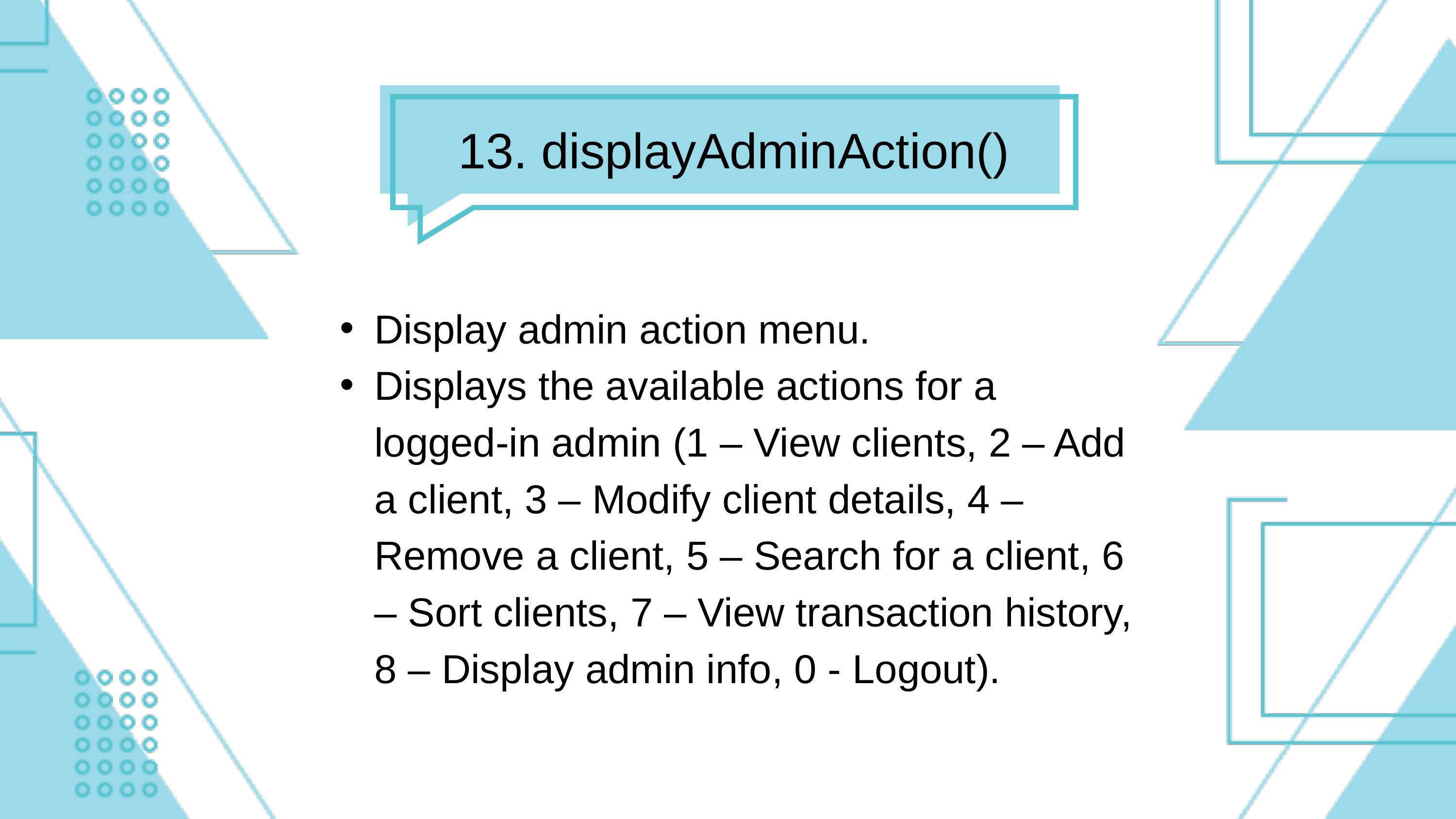

13. displayAdminAction()
Display admin action menu.
Displays the available actions for a logged-in admin (1 – View clients, 2 – Add a client, 3 – Modify client details, 4 – Remove a client, 5 – Search for a client, 6 – Sort clients, 7 – View transaction history, 8 – Display admin info, 0 - Logout).